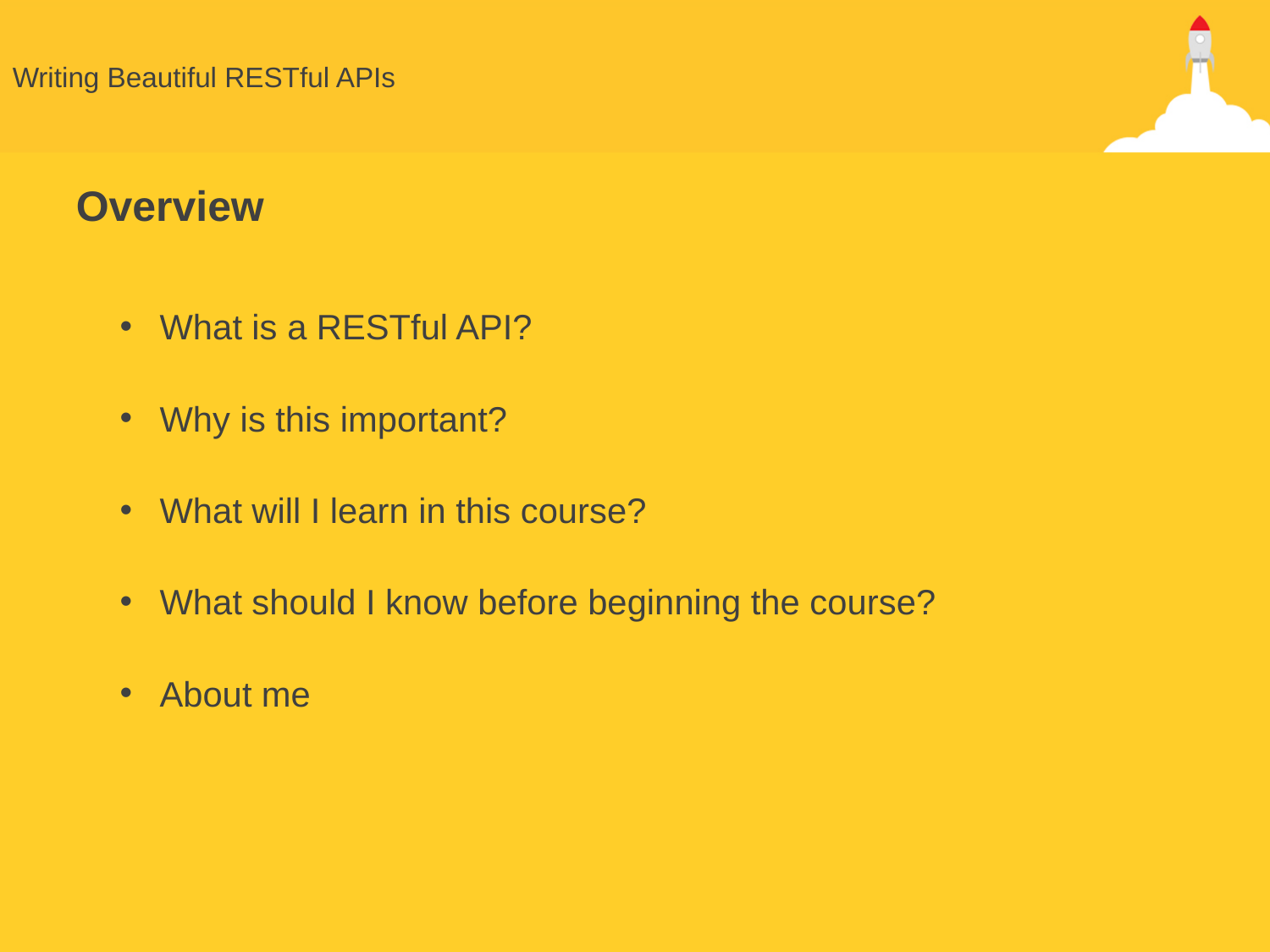

# Writing Beautiful RESTful APIs
Overview
What is a RESTful API?
Why is this important?
What will I learn in this course?
What should I know before beginning the course?
About me